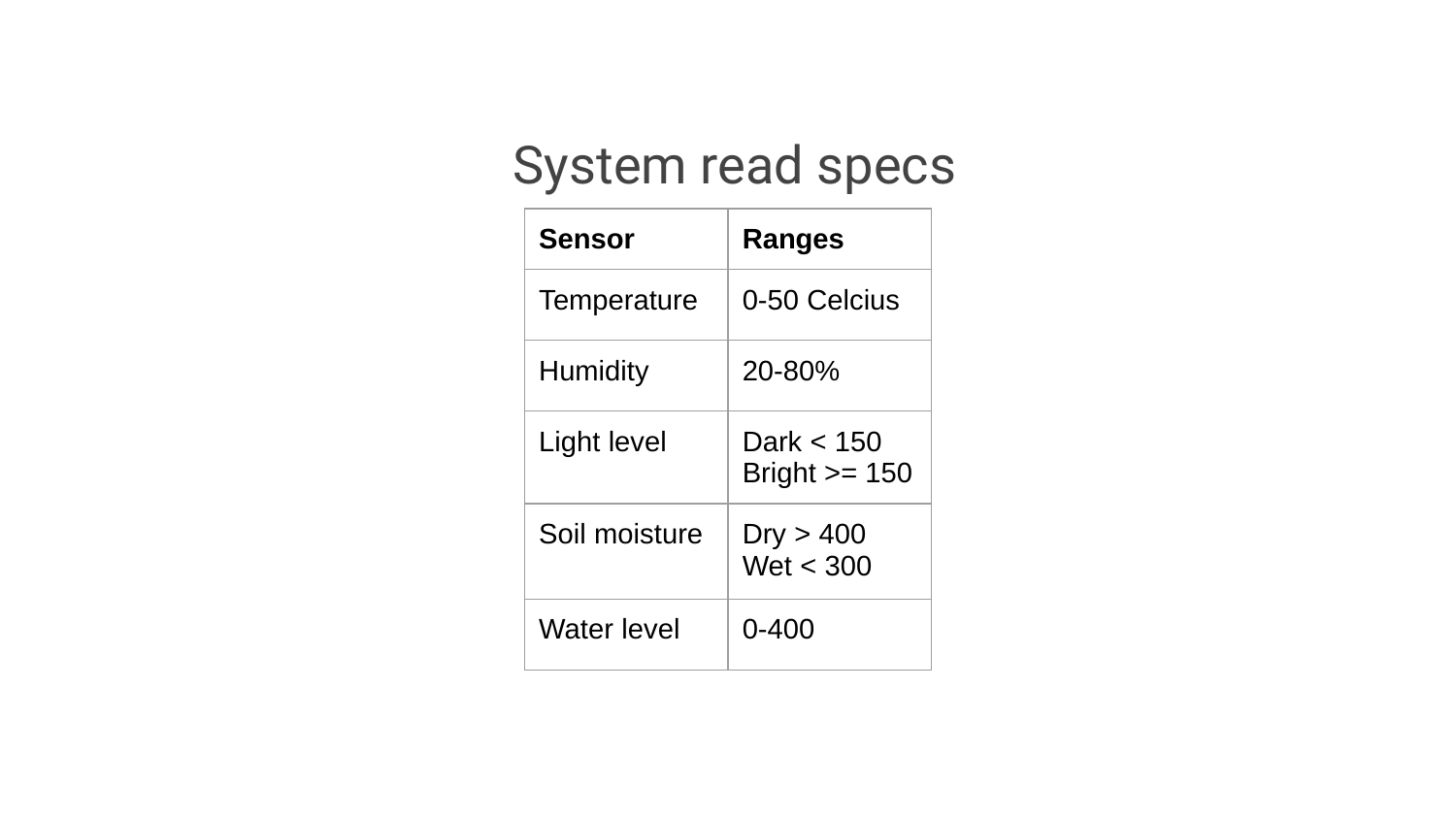

System read specs
| Sensor | Ranges |
| --- | --- |
| Temperature | 0-50 Celcius |
| Humidity | 20-80% |
| Light level | Dark < 150 Bright >= 150 |
| Soil moisture | Dry > 400 Wet < 300 |
| Water level | 0-400 |
#